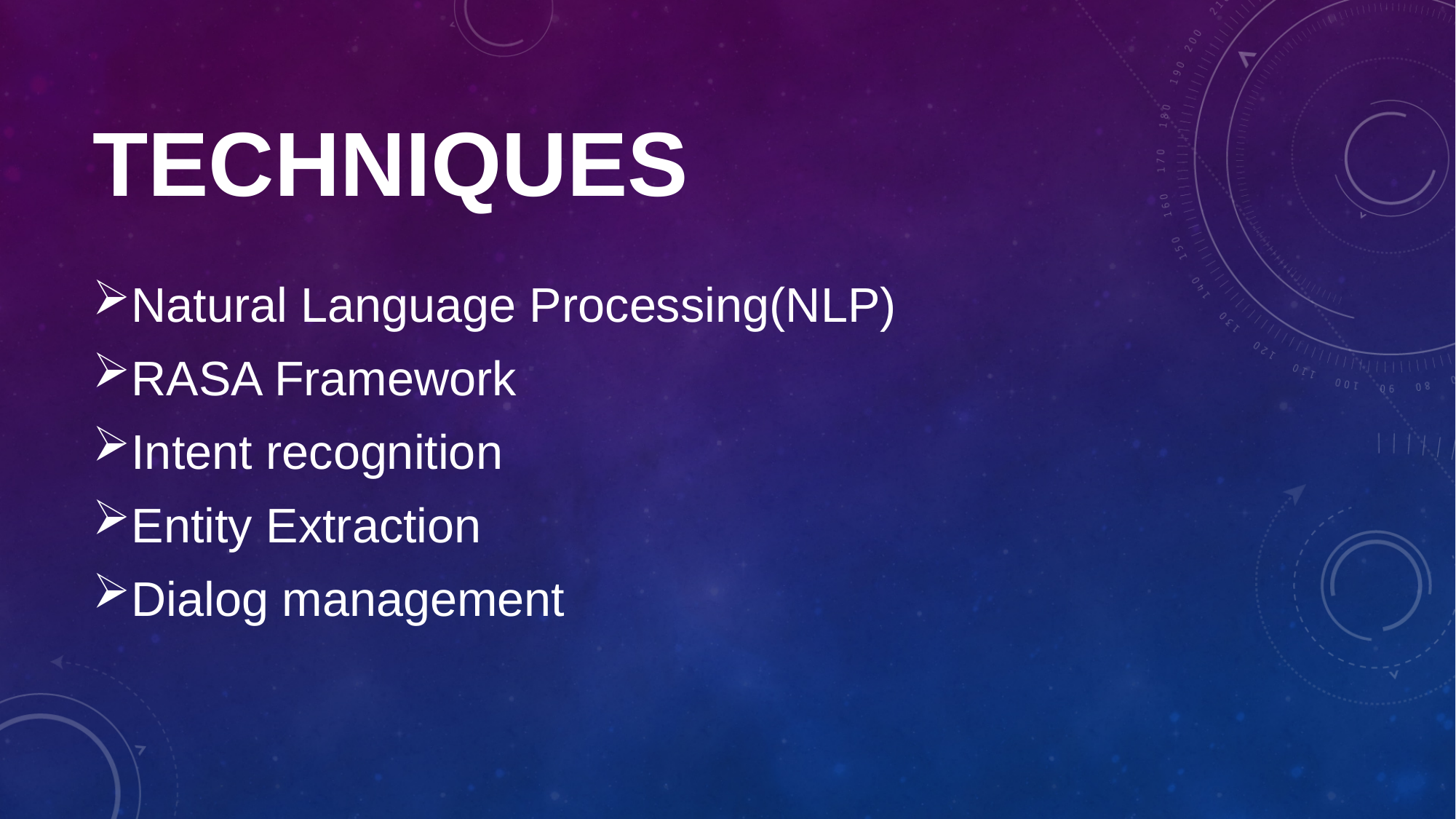

# TECHNIQUES
Natural Language Processing(NLP)
RASA Framework
Intent recognition
Entity Extraction
Dialog management